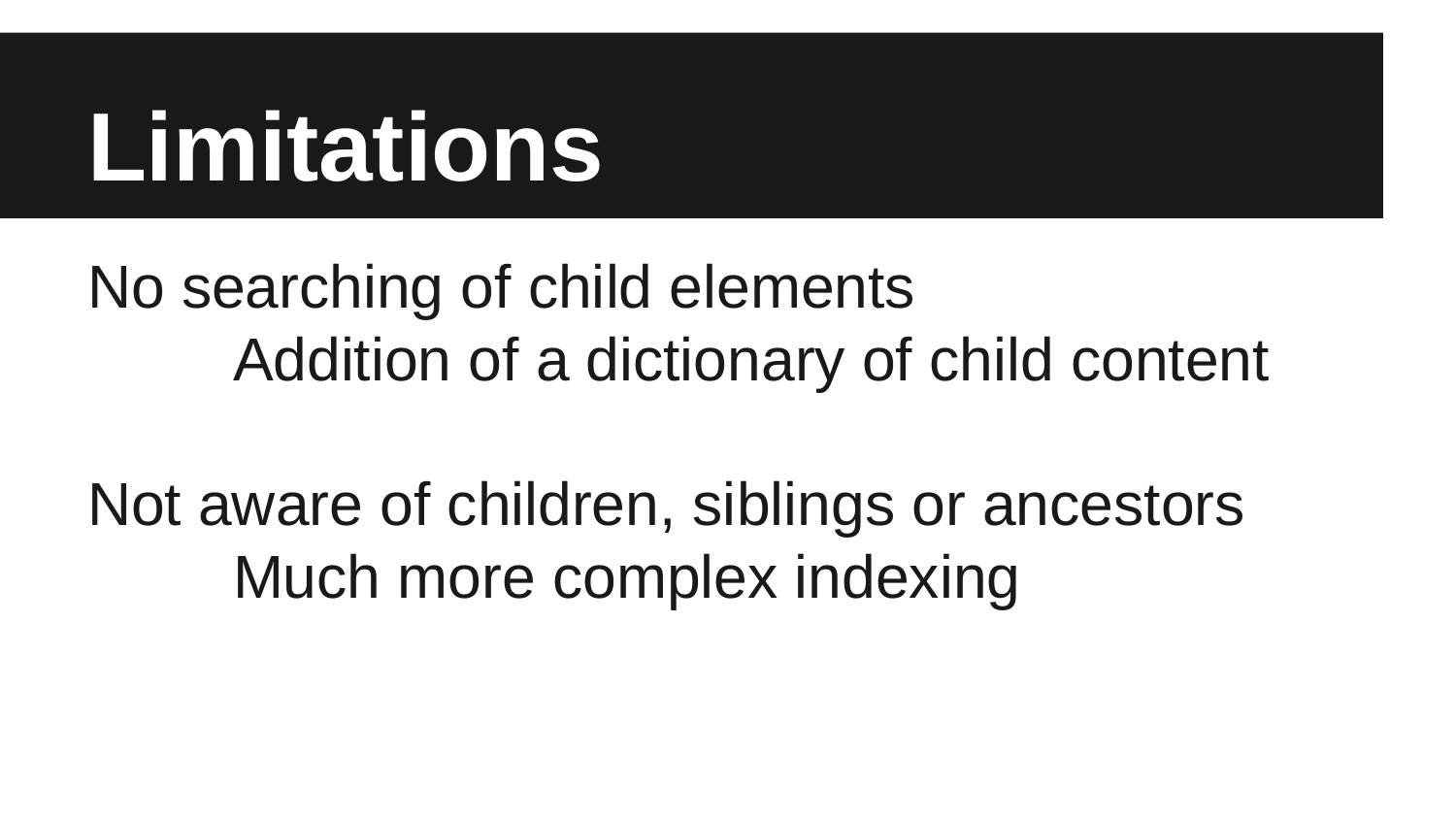

# Limitations
No searching of child elements
	Addition of a dictionary of child content

Not aware of children, siblings or ancestors
	Much more complex indexing